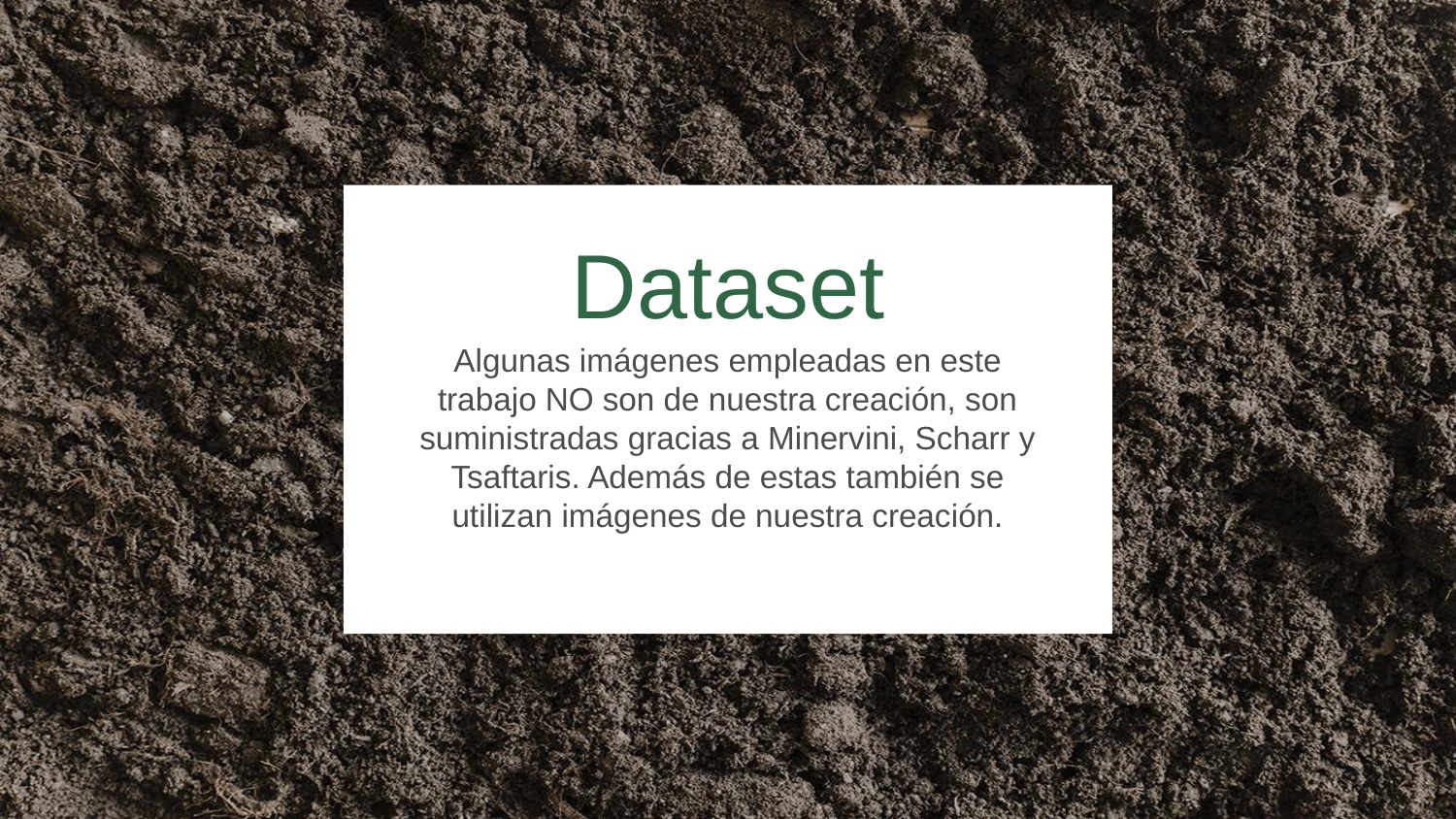

# Dataset
Algunas imágenes empleadas en este trabajo NO son de nuestra creación, son suministradas gracias a Minervini, Scharr y Tsaftaris. Además de estas también se utilizan imágenes de nuestra creación.